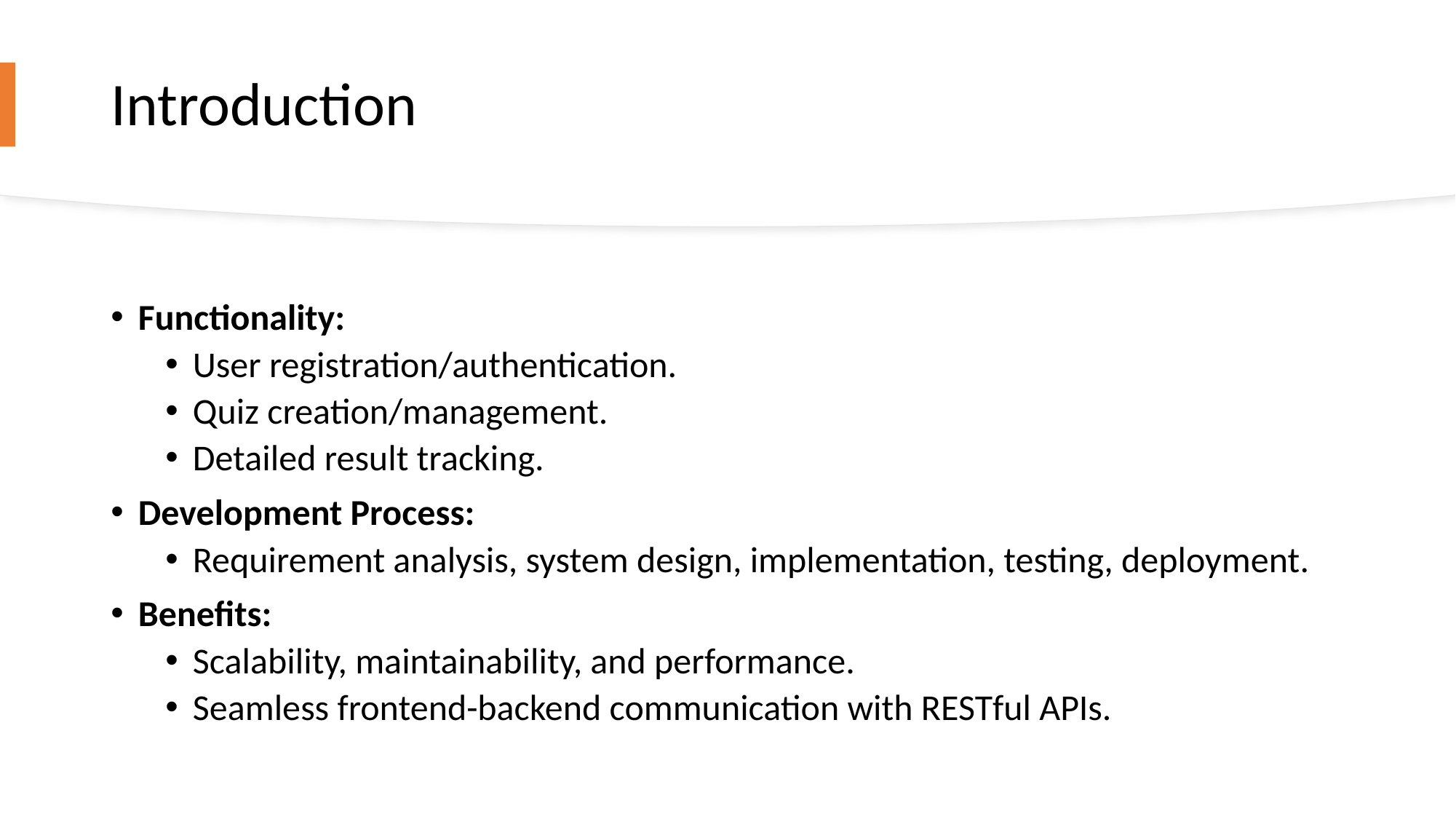

# Introduction

Functionality:
User registration/authentication.
Quiz creation/management.
Detailed result tracking.
Development Process:
Requirement analysis, system design, implementation, testing, deployment.
Benefits:
Scalability, maintainability, and performance.
Seamless frontend-backend communication with RESTful APIs.